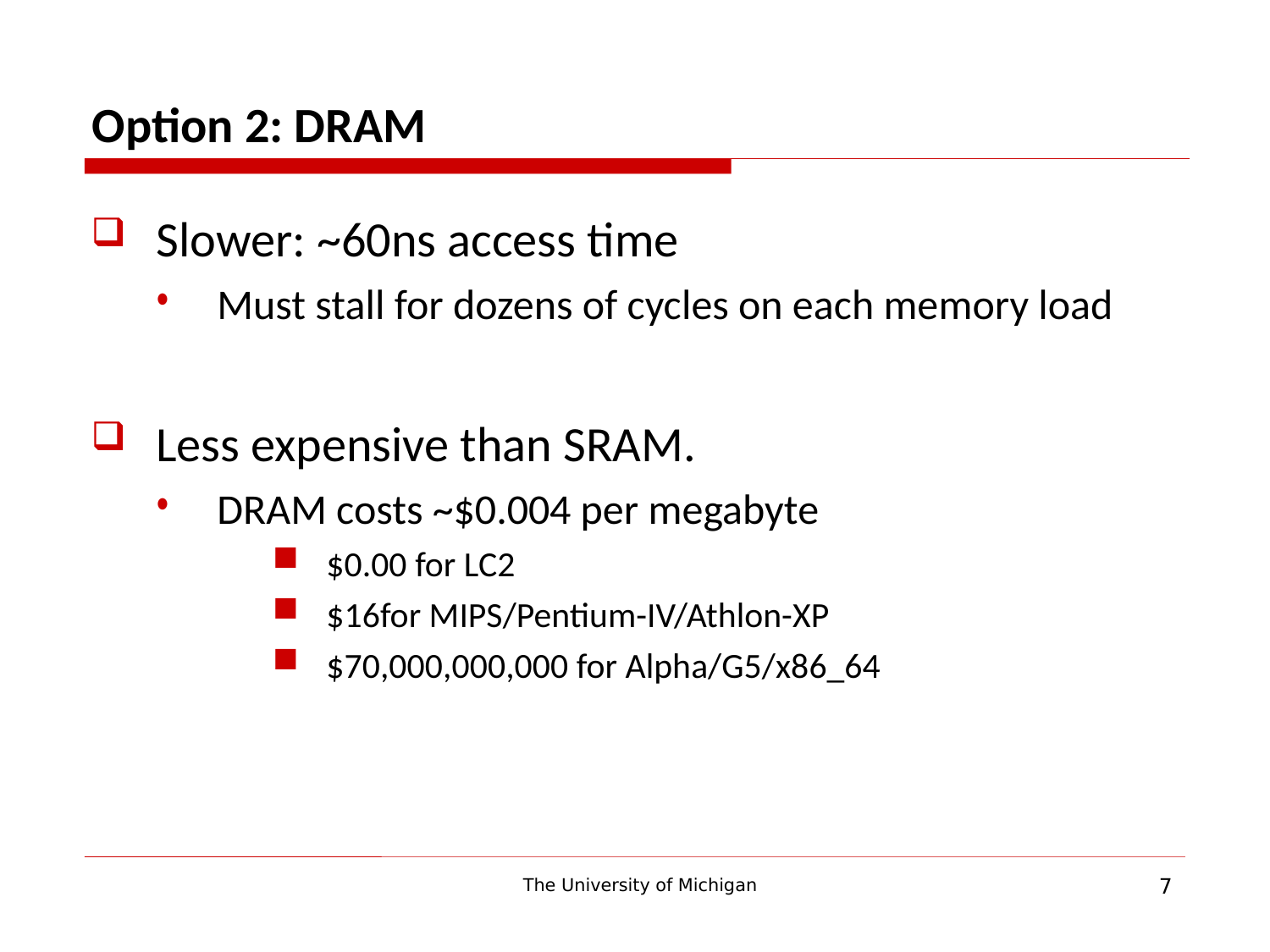

Option 2: DRAM
Slower: ~60ns access time
Must stall for dozens of cycles on each memory load

Less expensive than SRAM.
DRAM costs ~$0.004 per megabyte
$0.00 for LC2
$16for MIPS/Pentium-IV/Athlon-XP
$70,000,000,000 for Alpha/G5/x86_64

7